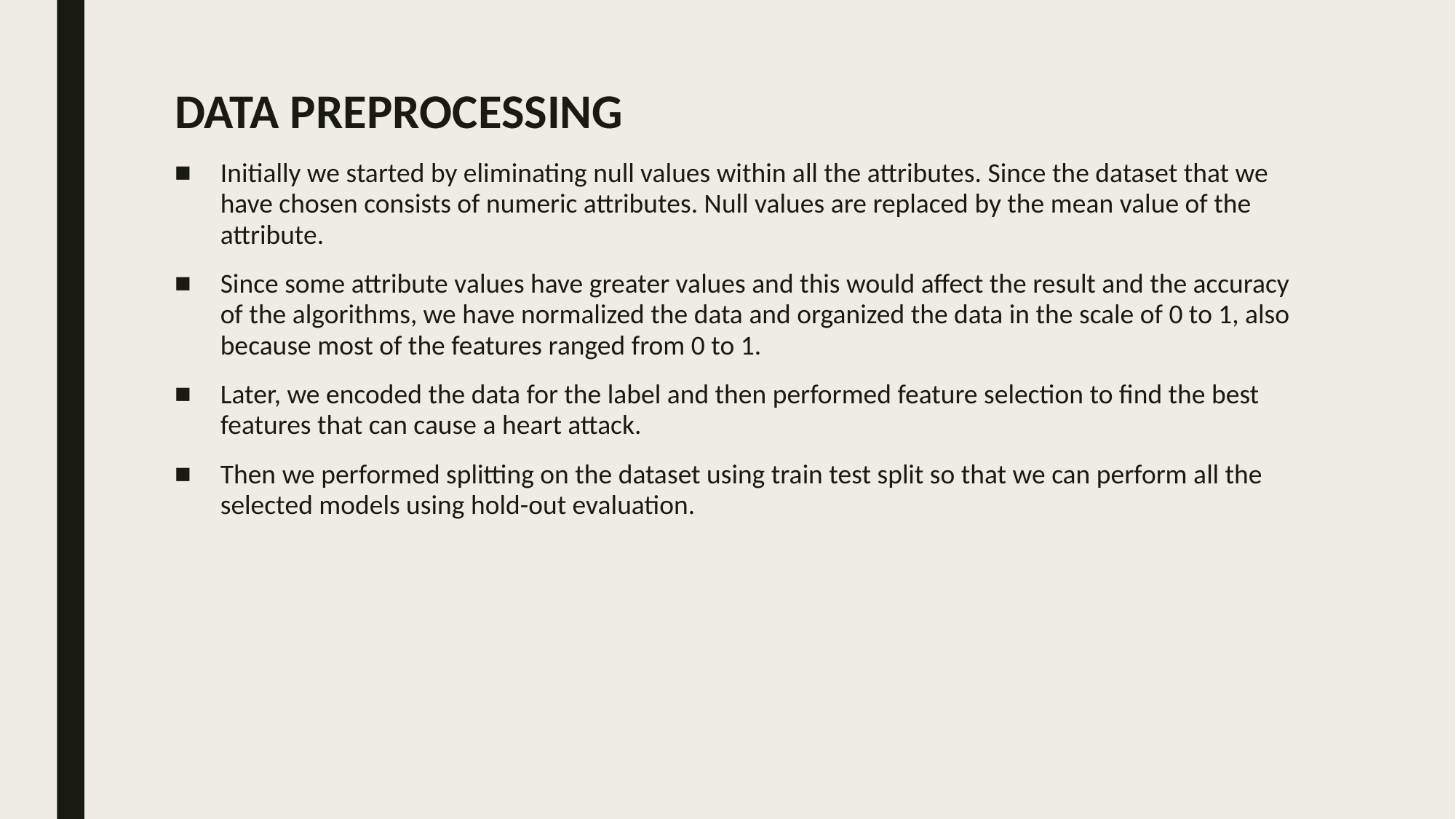

# DATA PREPROCESSING
Initially we started by eliminating null values within all the attributes. Since the dataset that we have chosen consists of numeric attributes. Null values are replaced by the mean value of the attribute.
Since some attribute values have greater values and this would affect the result and the accuracy of the algorithms, we have normalized the data and organized the data in the scale of 0 to 1, also because most of the features ranged from 0 to 1.
Later, we encoded the data for the label and then performed feature selection to find the best features that can cause a heart attack.
Then we performed splitting on the dataset using train test split so that we can perform all the selected models using hold-out evaluation.